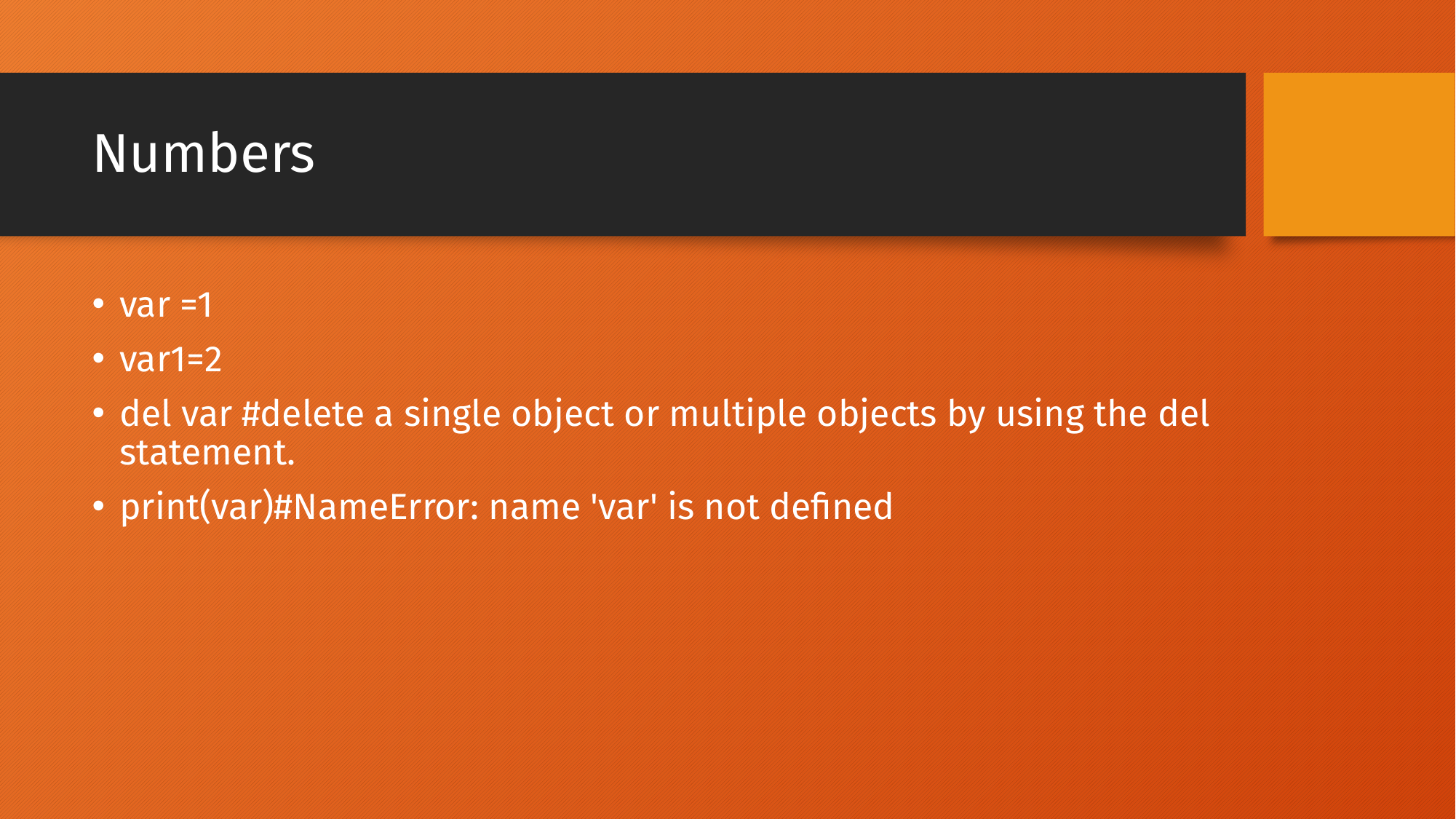

# Numbers
var =1
var1=2
del var #delete a single object or multiple objects by using the del statement.
print(var)#NameError: name 'var' is not defined